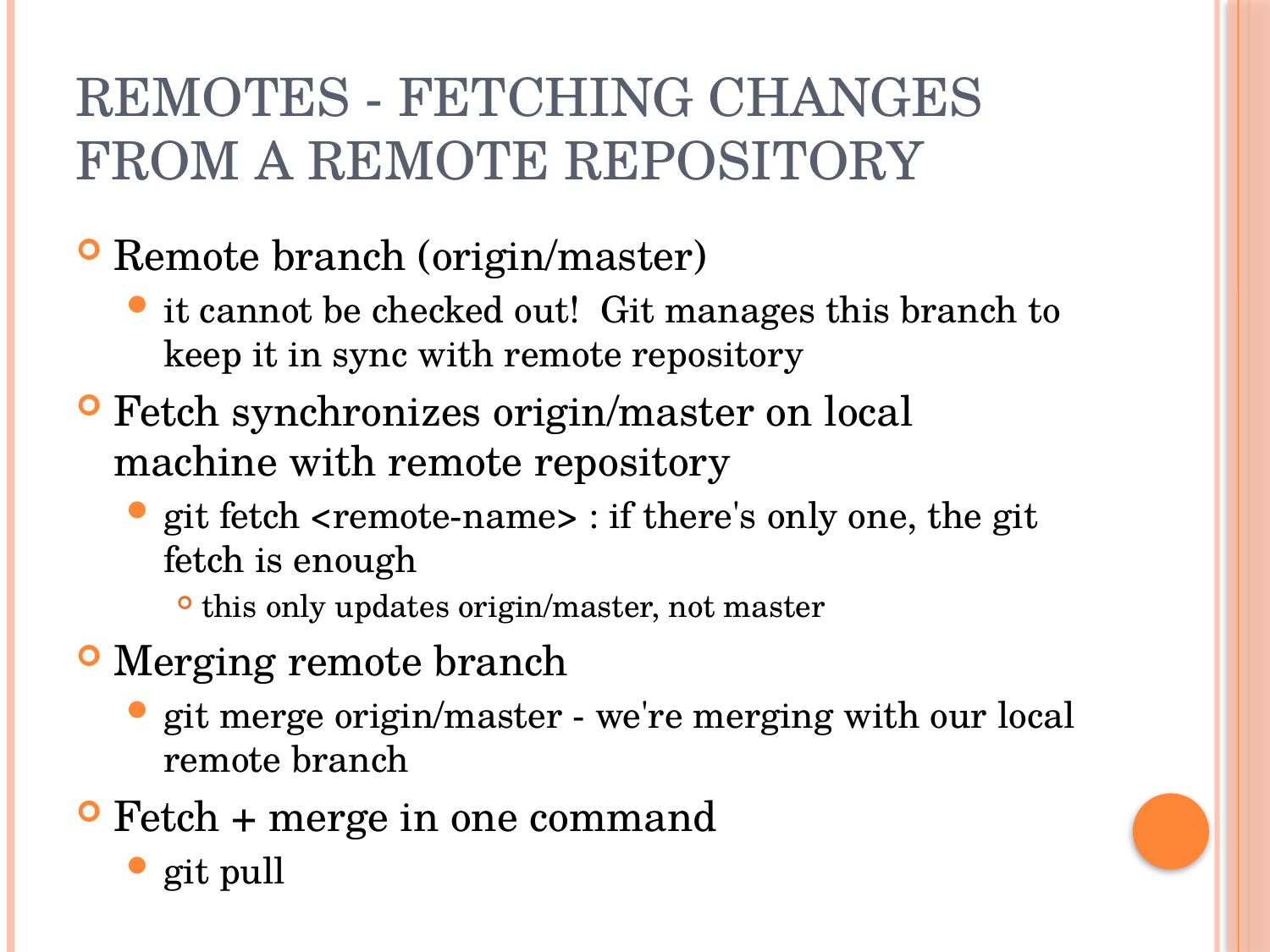

# Remotes - fetching changes from a remote repository
Remote branch (origin/master)
it cannot be checked out!  Git manages this branch to keep it in sync with remote repository
Fetch synchronizes origin/master on local machine with remote repository
git fetch <remote-name> : if there's only one, the git fetch is enough
this only updates origin/master, not master
Merging remote branch
git merge origin/master - we're merging with our local remote branch
Fetch + merge in one command
git pull